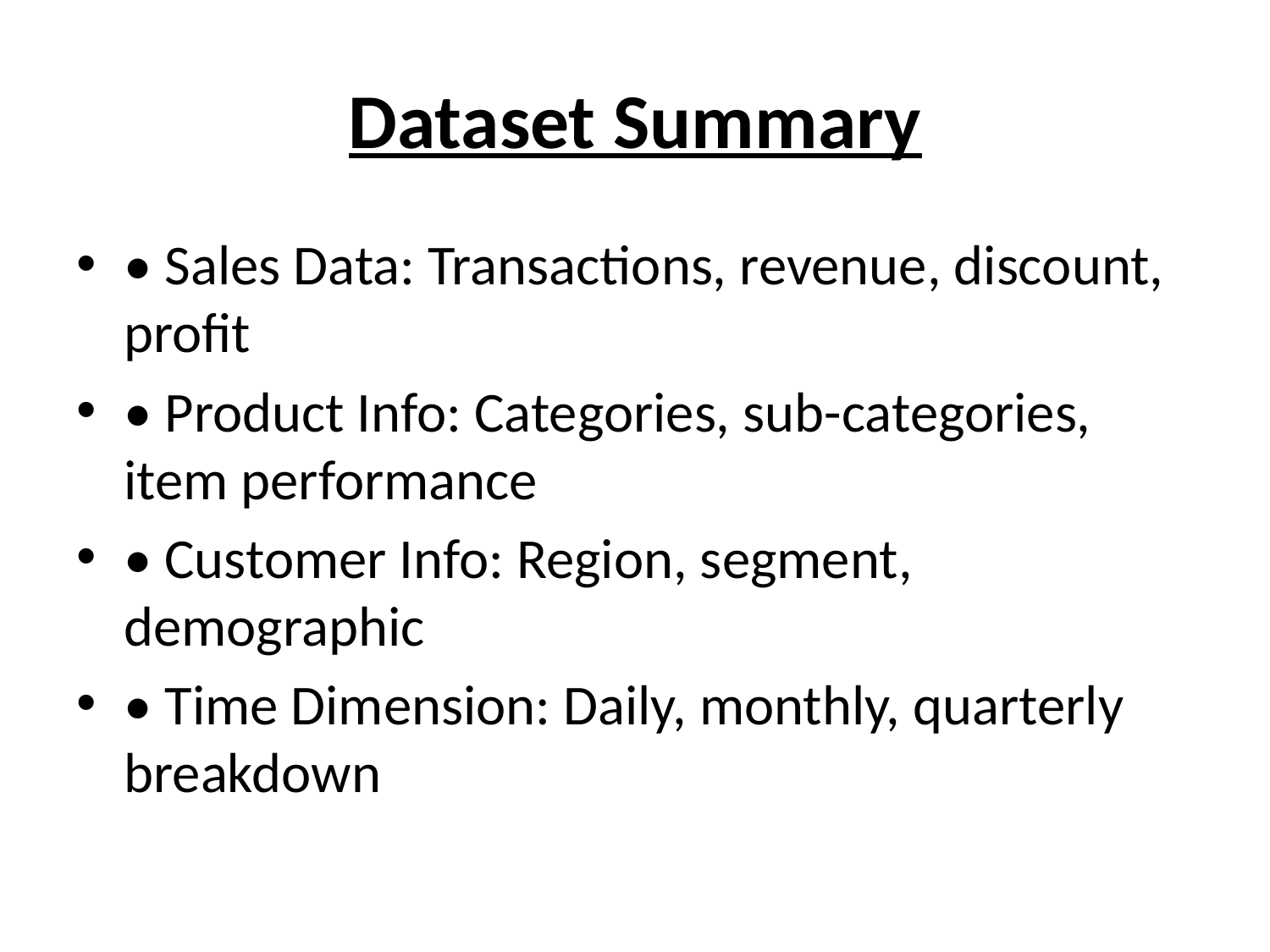

# Dataset Summary
• Sales Data: Transactions, revenue, discount, profit
• Product Info: Categories, sub-categories, item performance
• Customer Info: Region, segment, demographic
• Time Dimension: Daily, monthly, quarterly breakdown